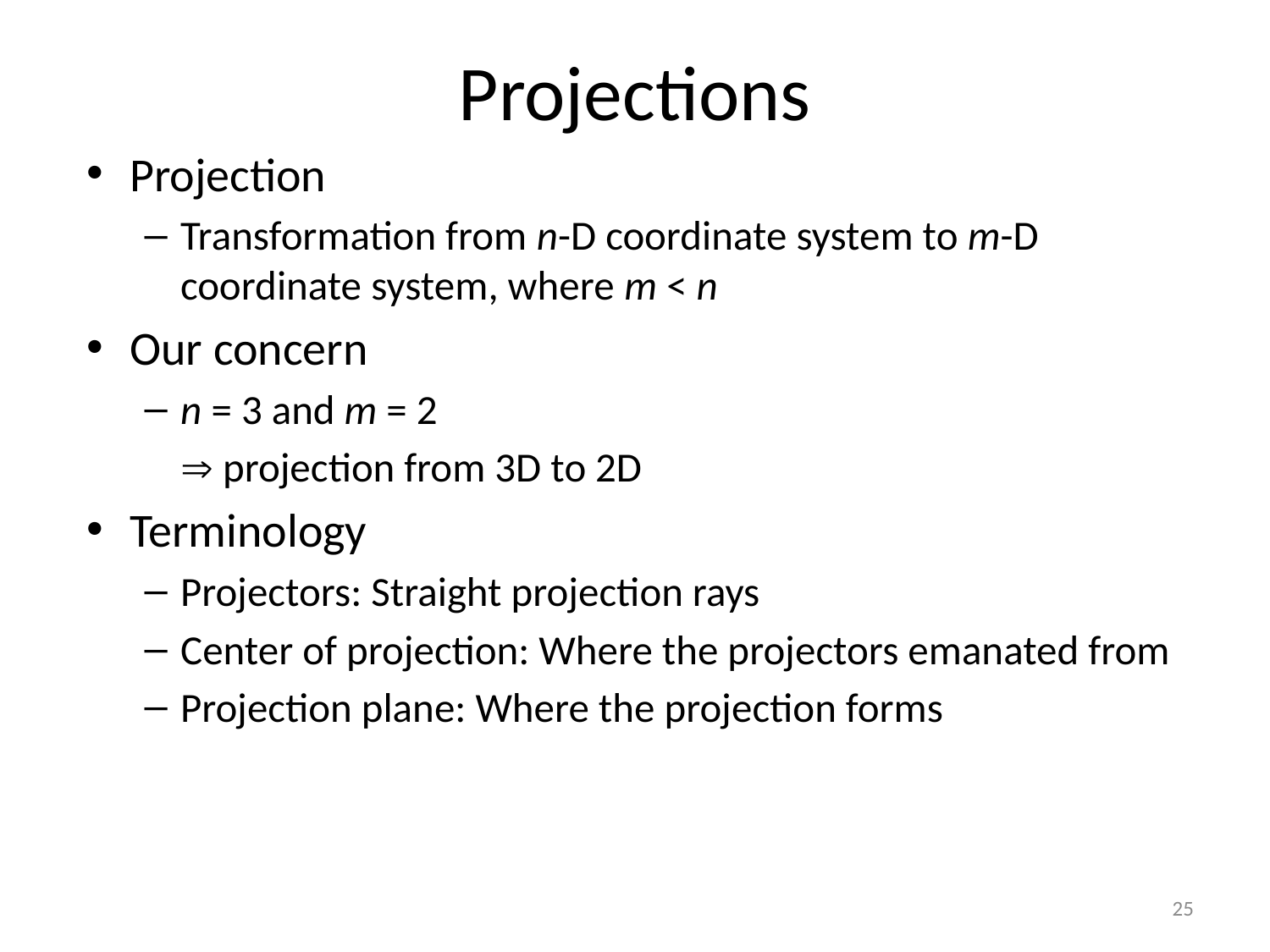

# Projections
Projection
Transformation from n-D coordinate system to m-D coordinate system, where m < n
Our concern
n = 3 and m = 2
	⇒ projection from 3D to 2D
Terminology
Projectors: Straight projection rays
Center of projection: Where the projectors emanated from
Projection plane: Where the projection forms
25